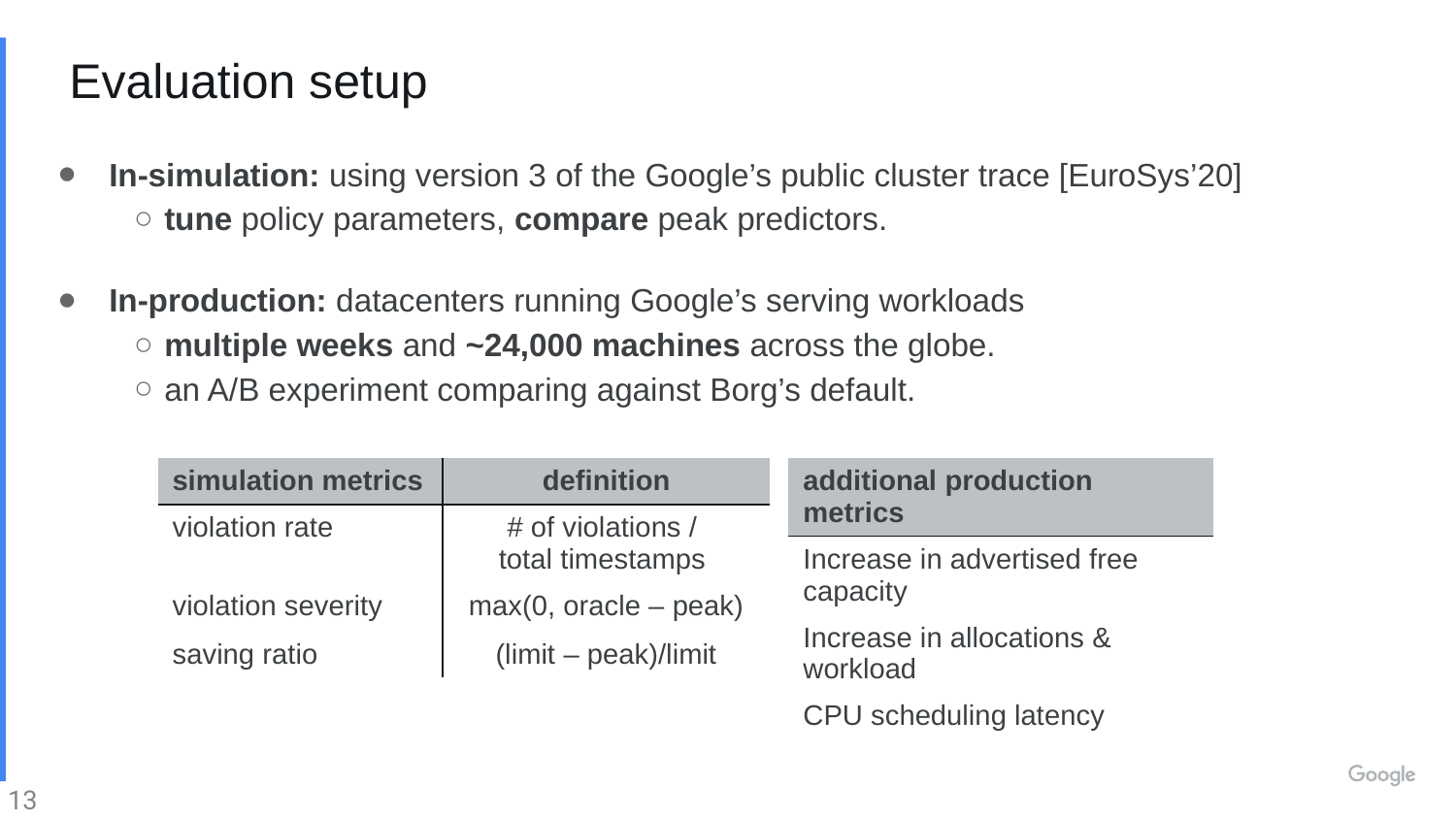

# Evaluation setup
In-simulation: using version 3 of the Google’s public cluster trace [EuroSys’20]
tune policy parameters, compare peak predictors.
In-production: datacenters running Google’s serving workloads
multiple weeks and ~24,000 machines across the globe.
an A/B experiment comparing against Borg’s default.
| simulation metrics | definition |
| --- | --- |
| violation rate | # of violations / total timestamps |
| violation severity | max(0, oracle – peak) |
| saving ratio | (limit – peak)/limit |
| additional production metrics |
| --- |
| Increase in advertised free capacity |
| Increase in allocations & workload |
| CPU scheduling latency |
13